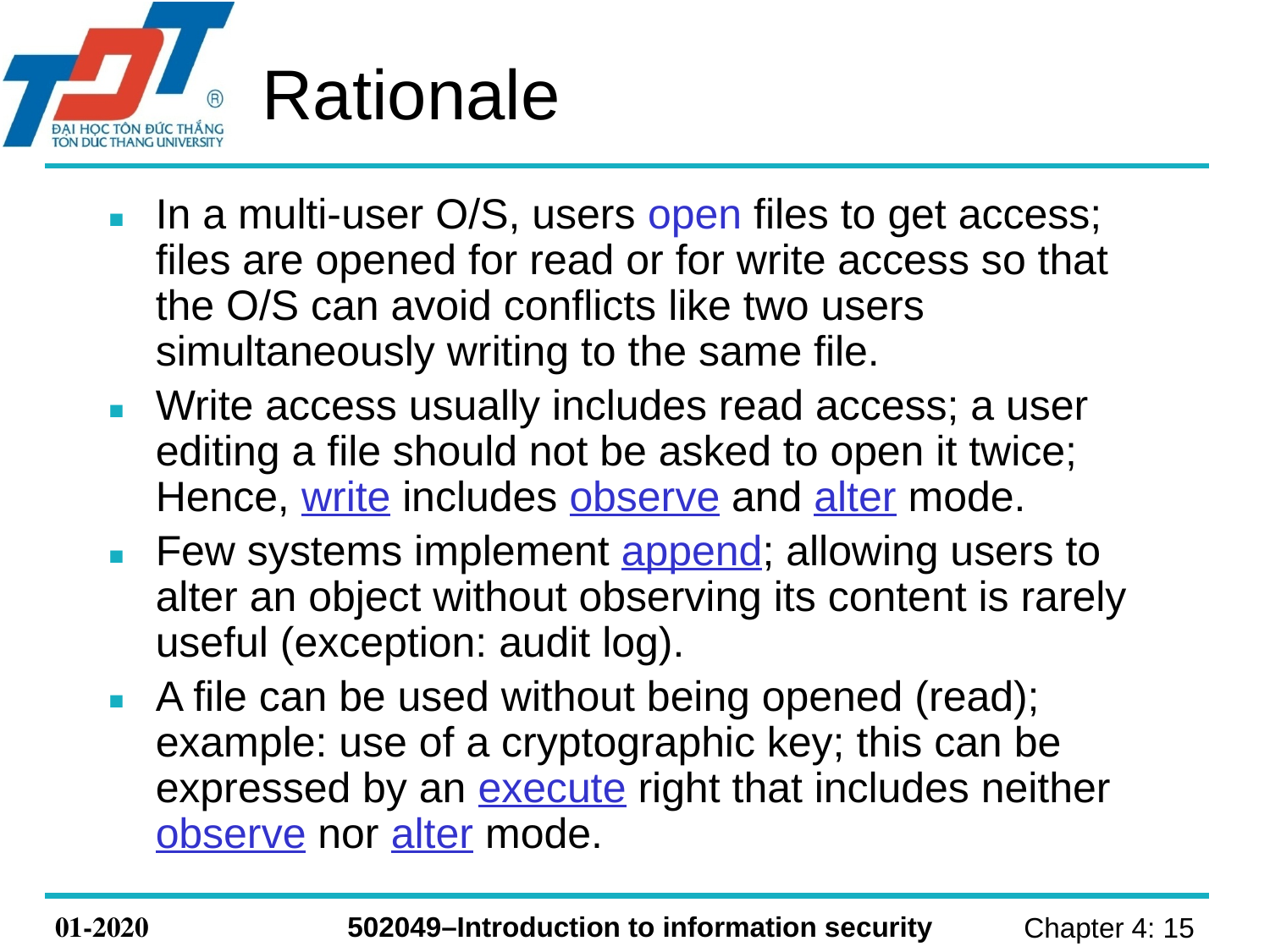

# Rationale
In a multi-user O/S, users open files to get access; files are opened for read or for write access so that the O/S can avoid conflicts like two users simultaneously writing to the same file.
Write access usually includes read access; a user editing a file should not be asked to open it twice; Hence, write includes observe and alter mode.
Few systems implement append; allowing users to alter an object without observing its content is rarely useful (exception: audit log).
A file can be used without being opened (read); example: use of a cryptographic key; this can be expressed by an execute right that includes neither observe nor alter mode.